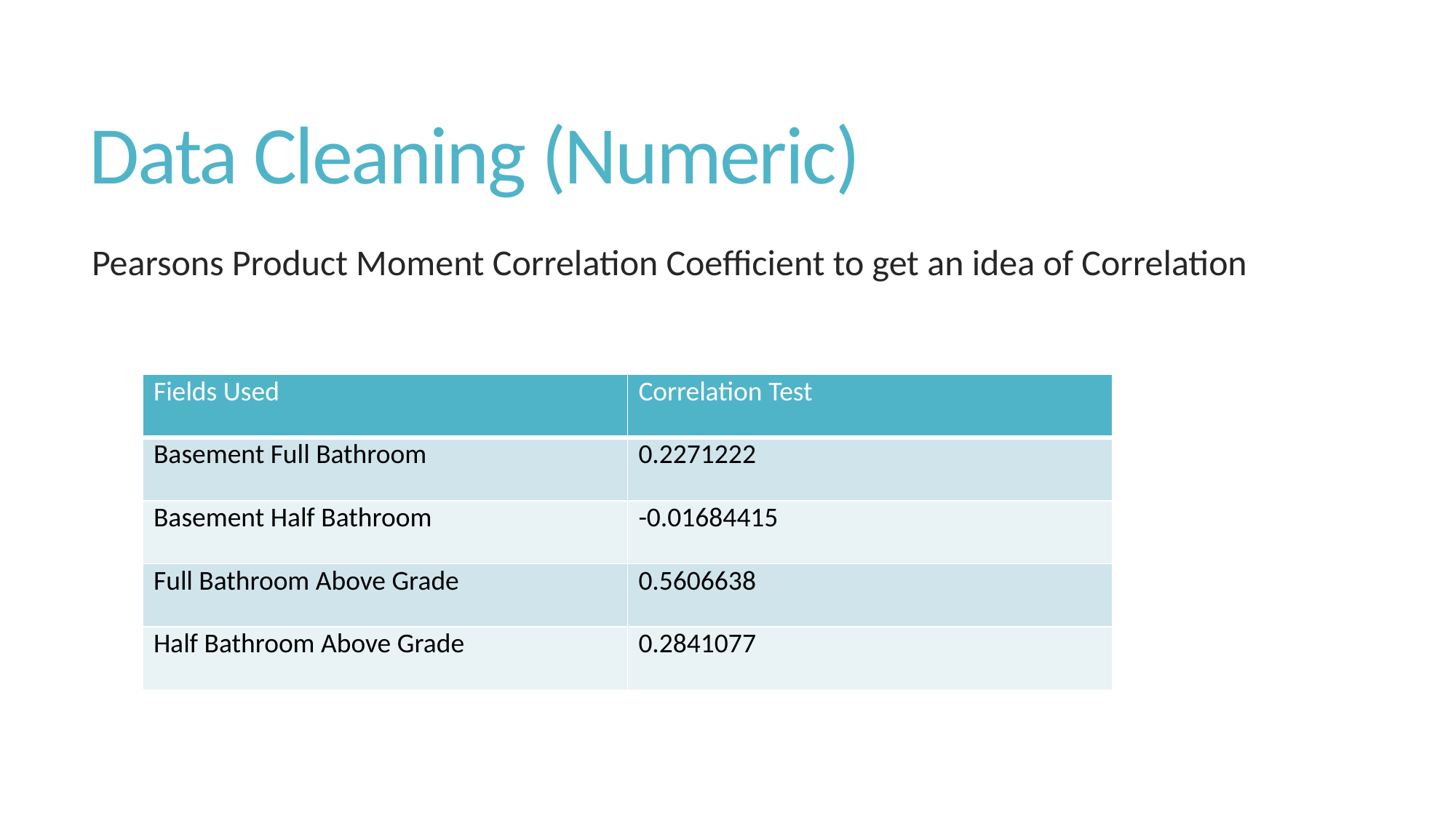

# Data Cleaning (Numeric)
Pearsons Product Moment Correlation Coefficient to get an idea of Correlation

| Fields Used | Correlation Test |
| --- | --- |
| Basement Full Bathroom | 0.2271222 |
| Basement Half Bathroom | -0.01684415 |
| Full Bathroom Above Grade | 0.5606638 |
| Half Bathroom Above Grade | 0.2841077 |